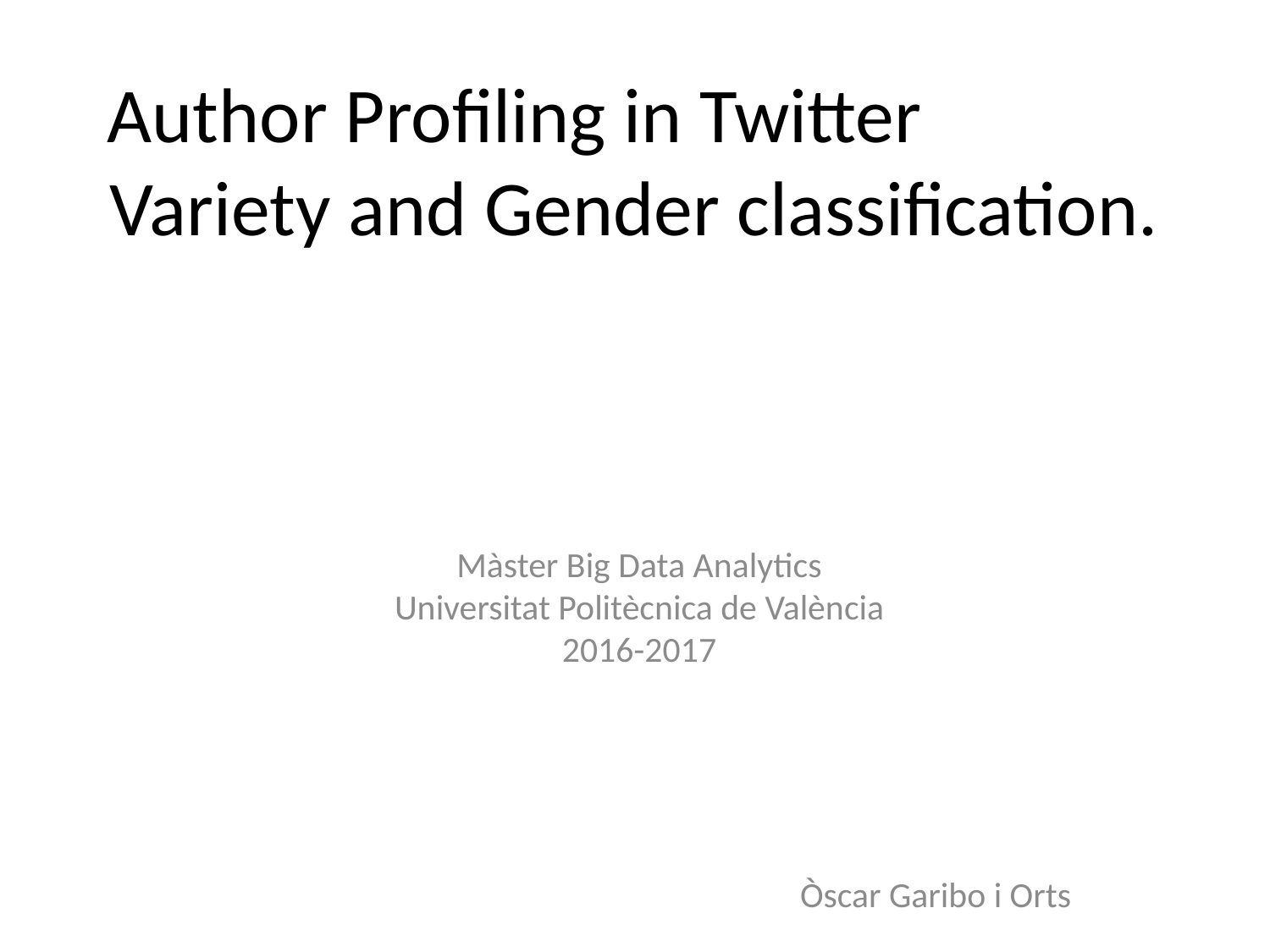

Author Profiling in Twitter
Variety and Gender classification.
Màster Big Data Analytics
Universitat Politècnica de València
2016-2017

Òscar Garibo i Orts